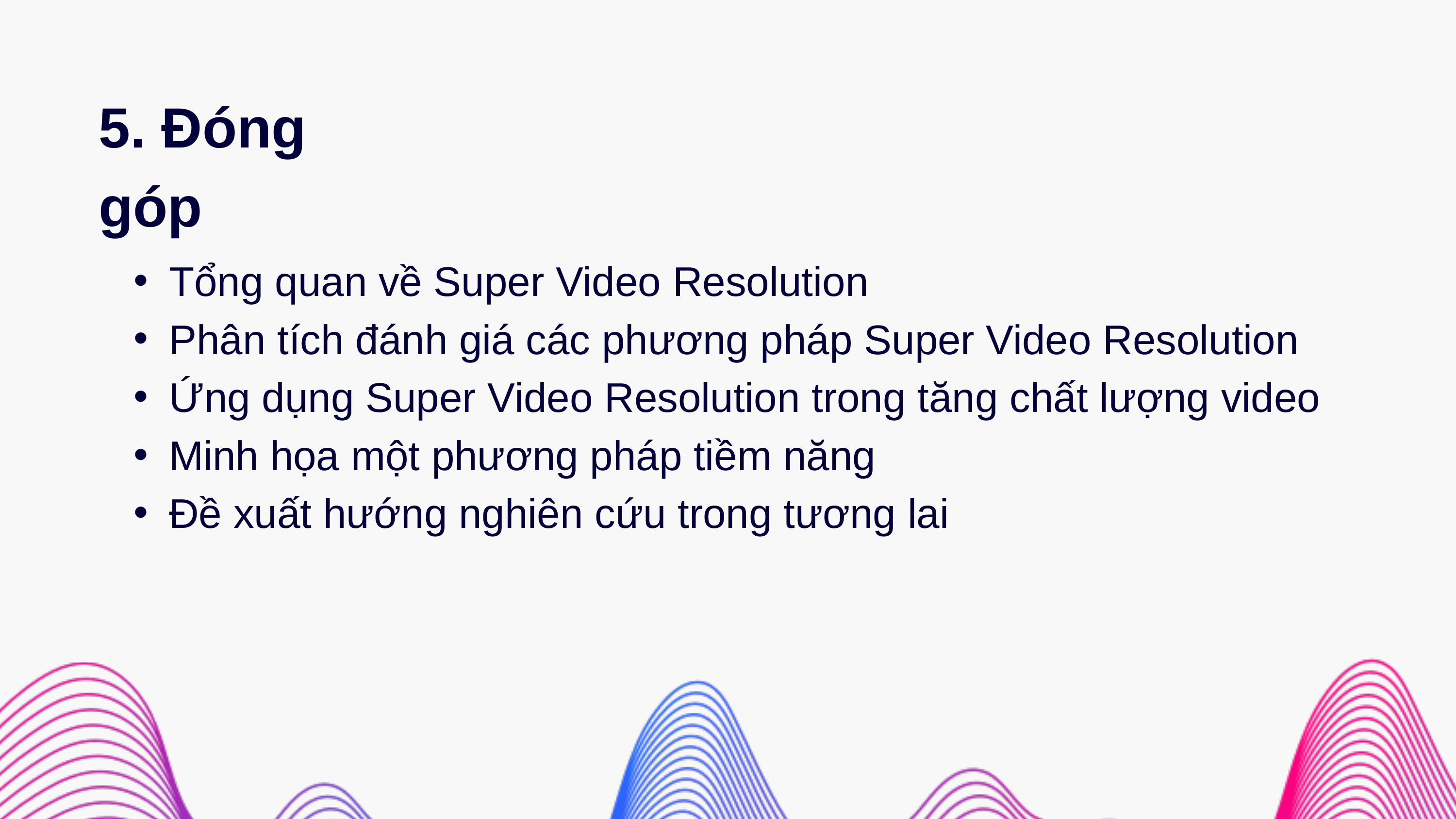

5. Đóng góp
Tổng quan về Super Video Resolution
Phân tích đánh giá các phương pháp Super Video Resolution
Ứng dụng Super Video Resolution trong tăng chất lượng video
Minh họa một phương pháp tiềm năng
Đề xuất hướng nghiên cứu trong tương lai